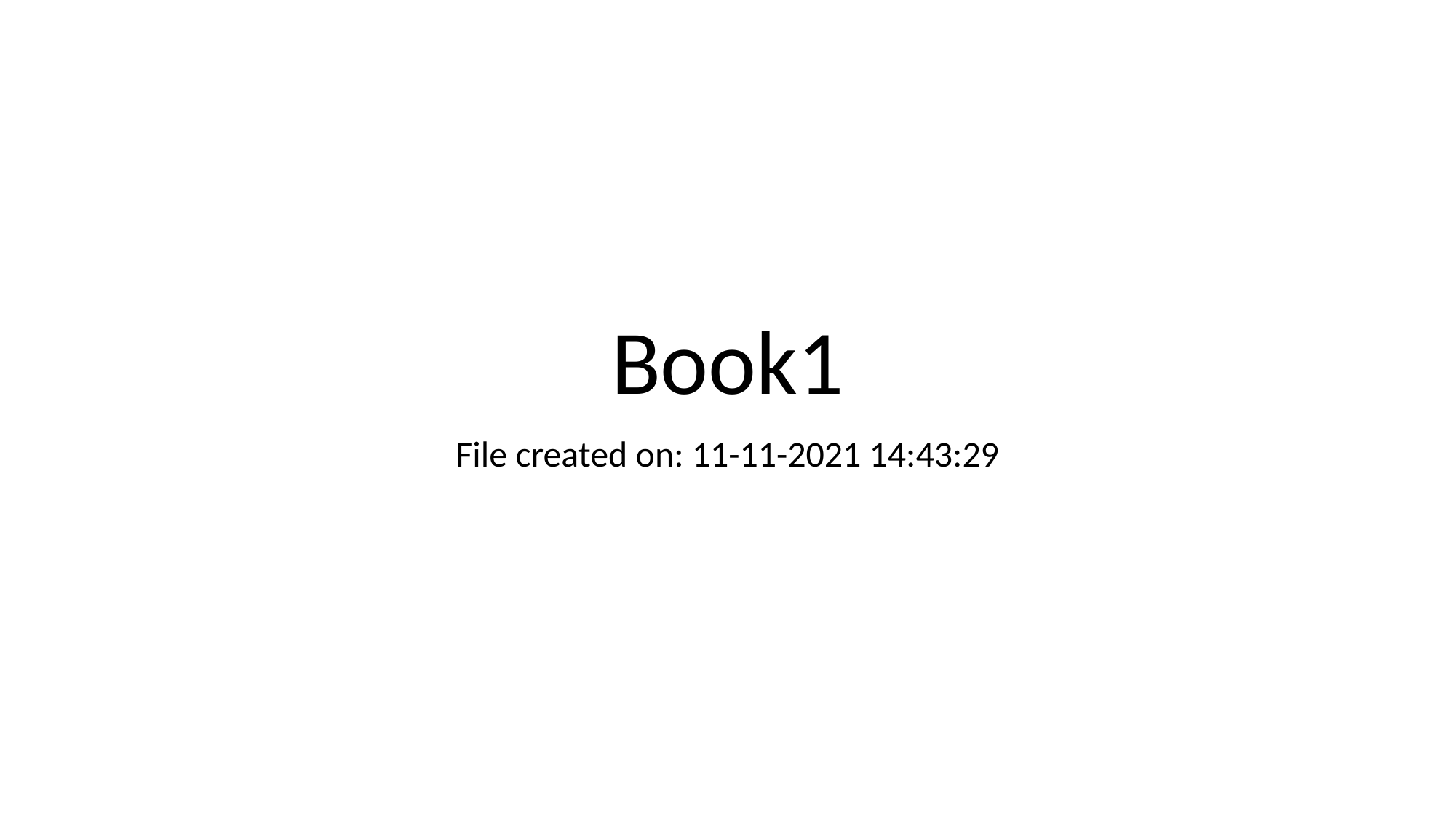

# Book1
File created on: 11-11-2021 14:43:29